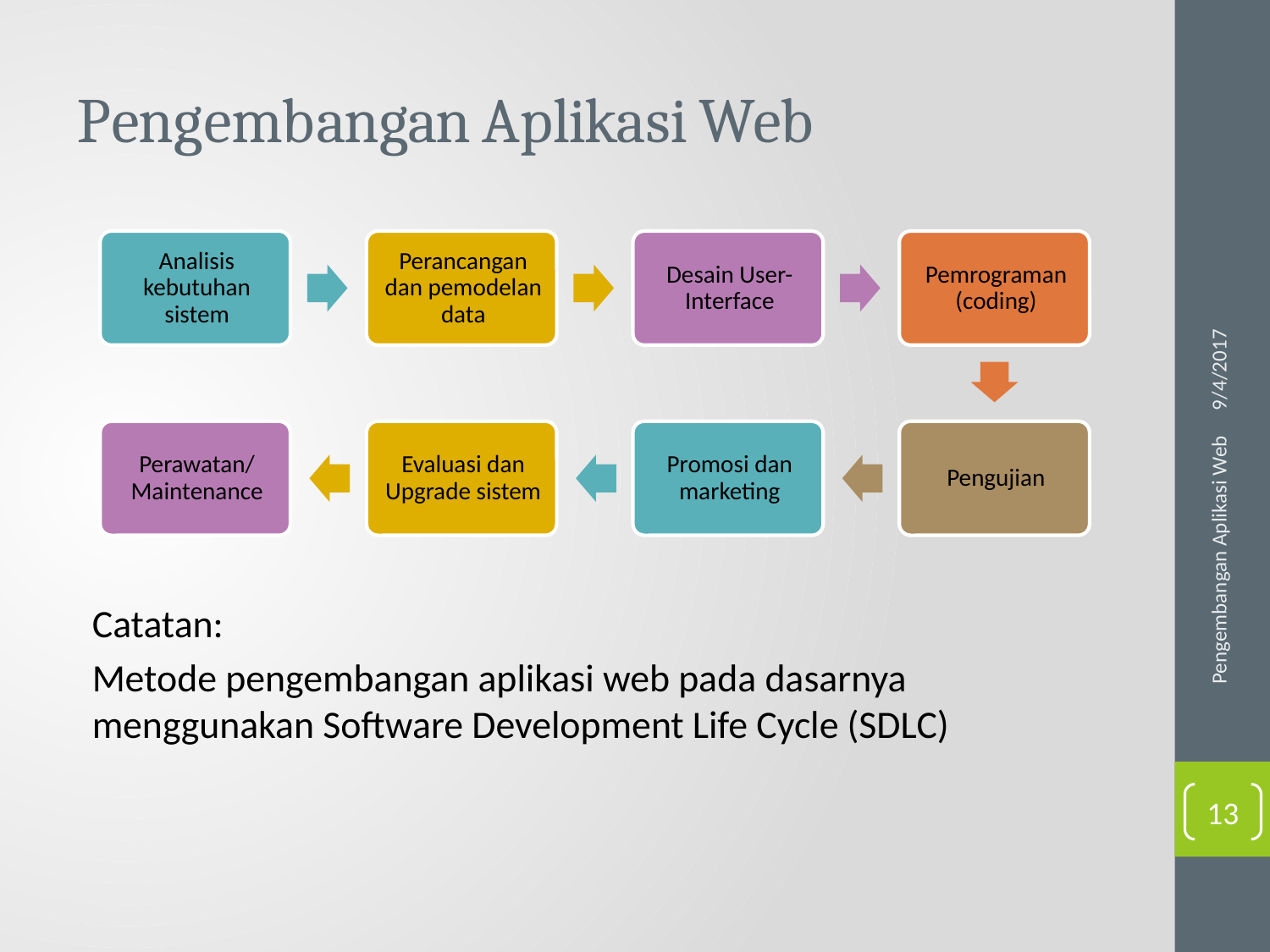

# Pengembangan Aplikasi Web
Analisis kebutuhan sistem

Perancangan dan pemodelan data

Desain User-Interface

Pemrograman (coding)

Pengujian

Promosi dan marketing

Evaluasi dan Upgrade sistem

Perawatan/ Maintenance
9/4/2017
Pengembangan Aplikasi Web
Catatan:
Metode pengembangan aplikasi web pada dasarnya menggunakan Software Development Life Cycle (SDLC)
13